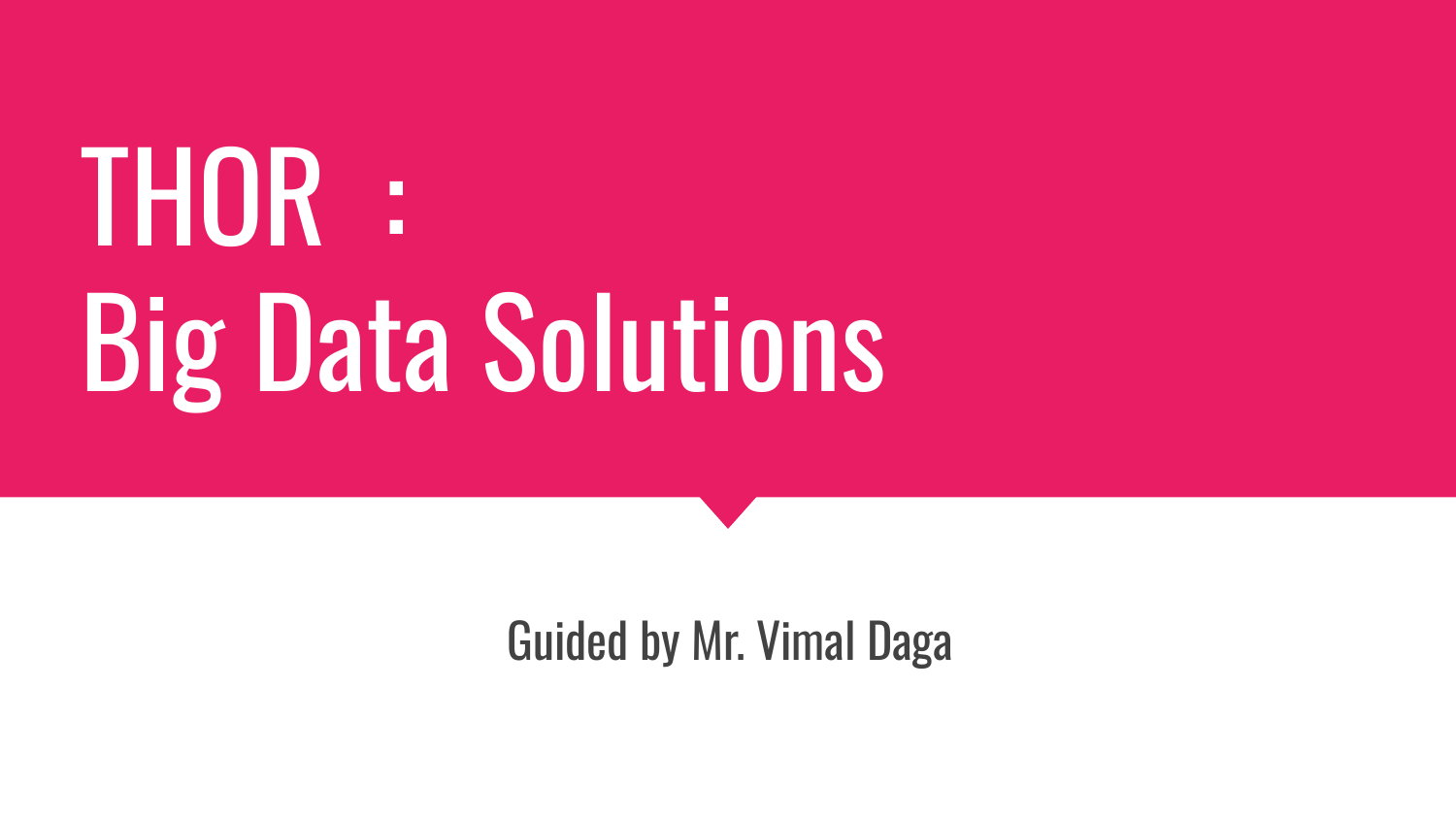

# THOR  :
Big Data Solutions
 Guided by Mr. Vimal Daga